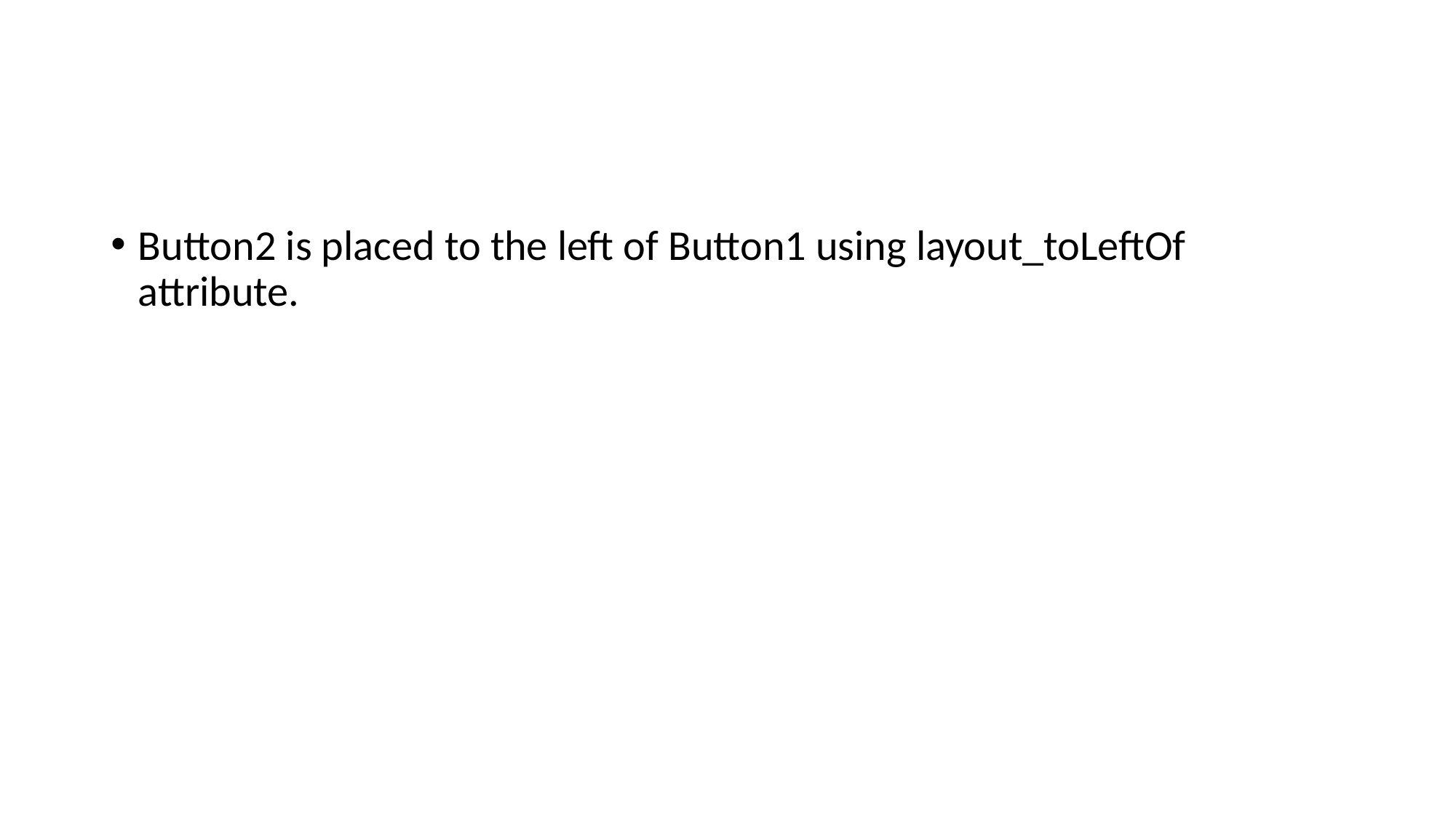

#
Button2 is placed to the left of Button1 using layout_toLeftOf attribute.